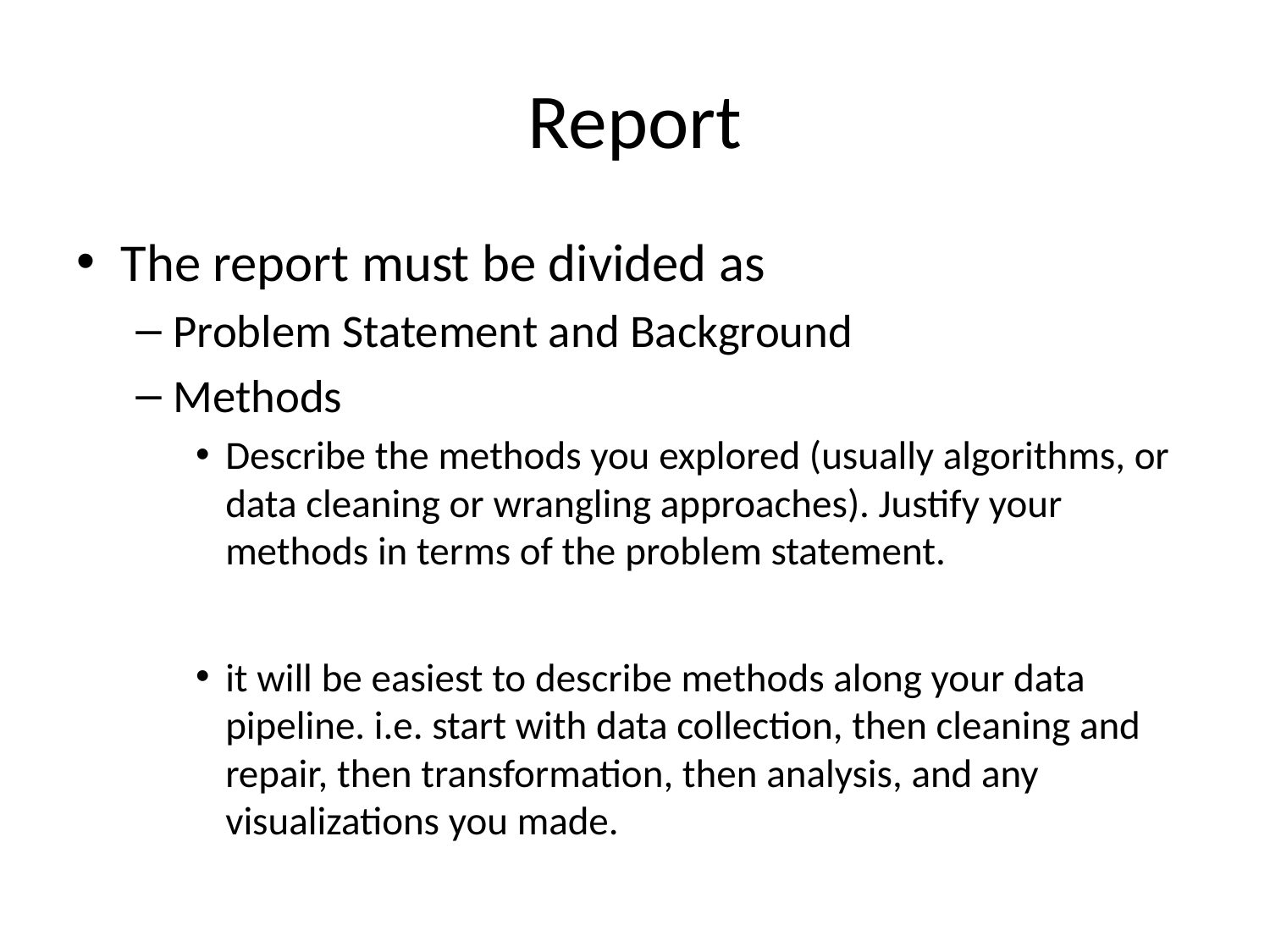

# Report
The report must be divided as
Problem Statement and Background
Methods
Describe the methods you explored (usually algorithms, or data cleaning or wrangling approaches). Justify your methods in terms of the problem statement.

it will be easiest to describe methods along your data pipeline. i.e. start with data collection, then cleaning and repair, then transformation, then analysis, and any visualizations you made.